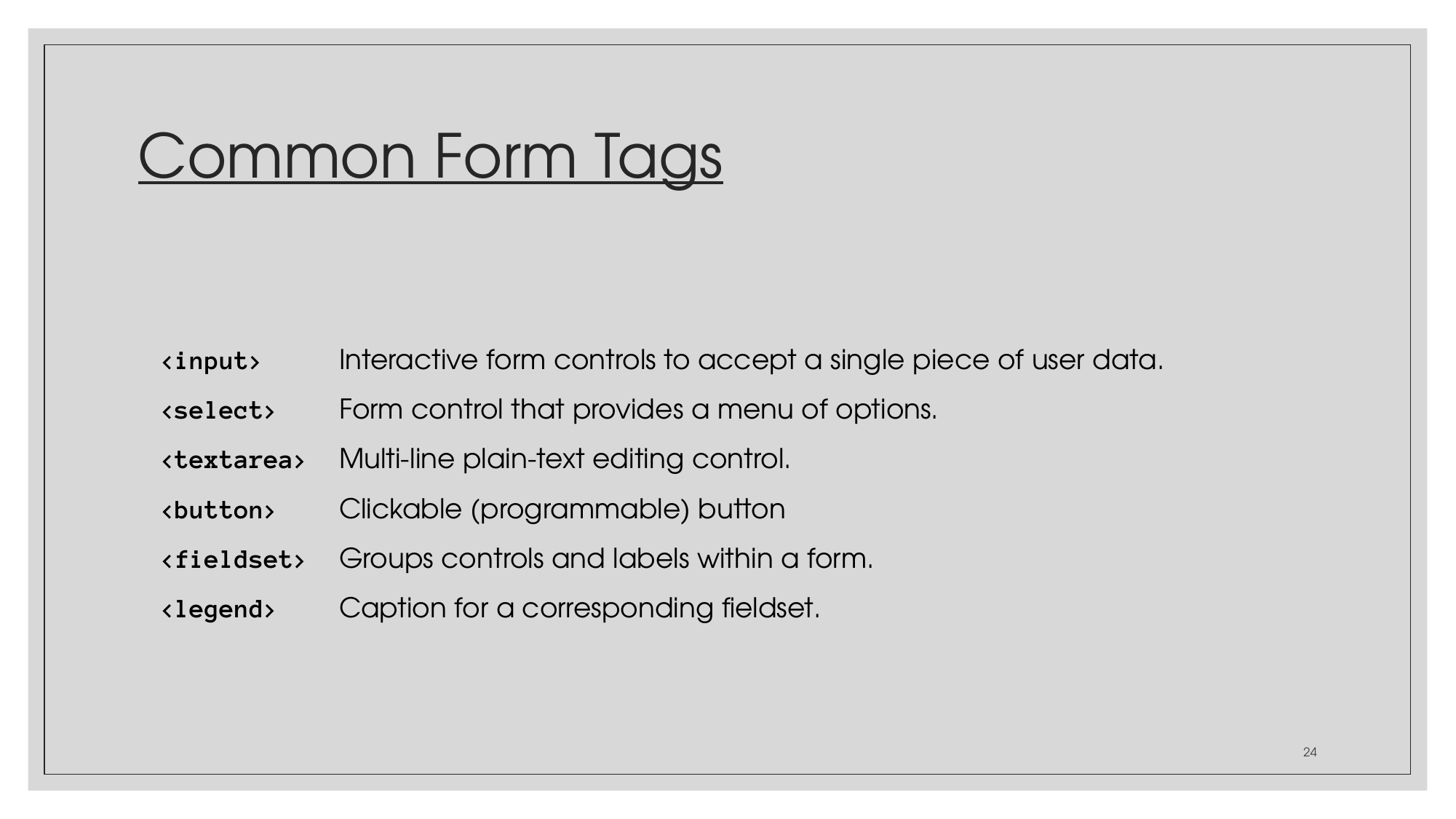

# Common Form Tags
<input>     Interactive form controls to accept a single piece of user data.
<select>    Form control that provides a menu of options.
<textarea>  Multi-line plain-text editing control.
<button>    Clickable (programmable) button
<fieldset>  Groups controls and labels within a form.
<legend>    Caption for a corresponding fieldset.
24